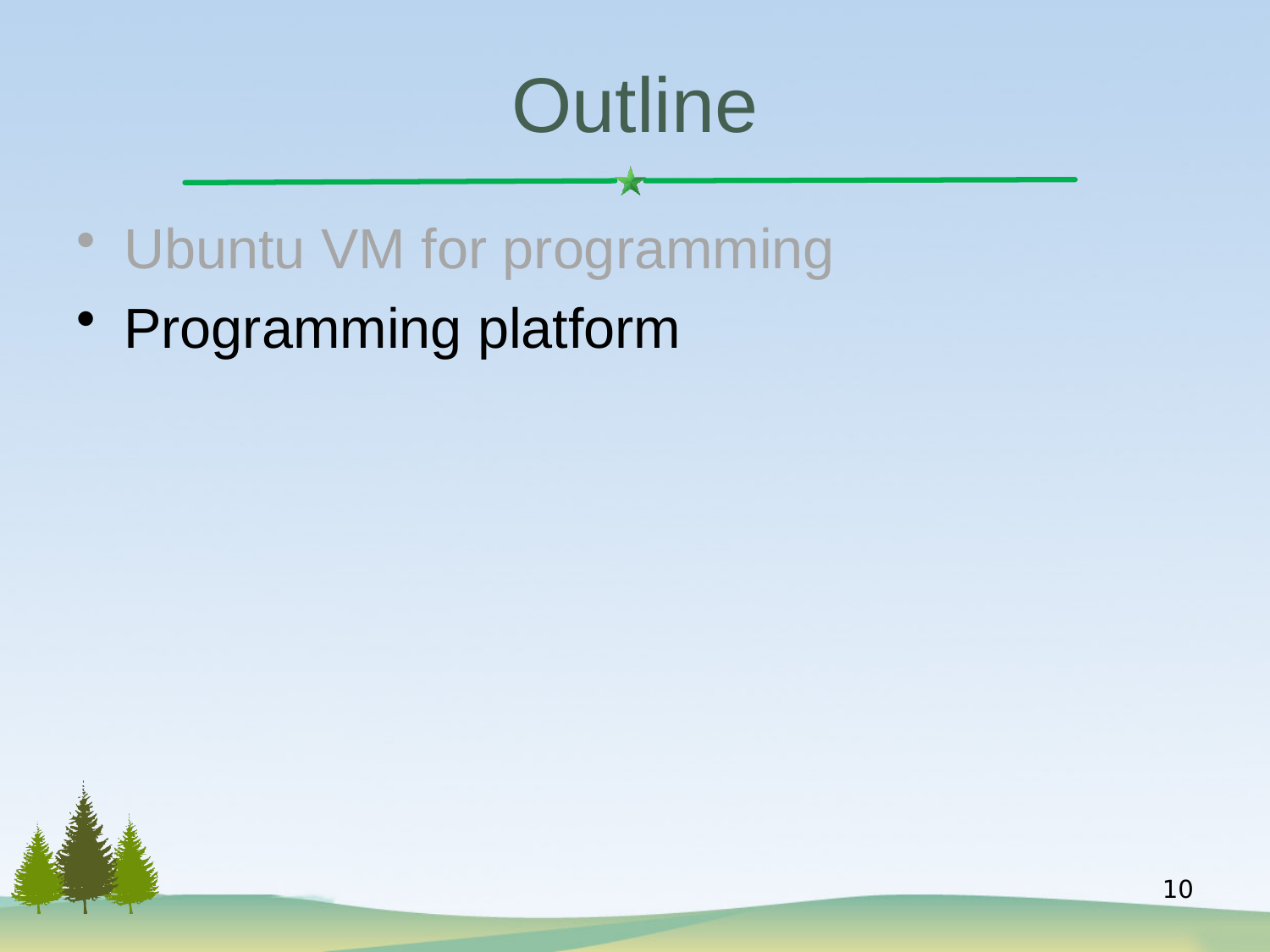

# Outline
Ubuntu VM for programming
Programming platform

10